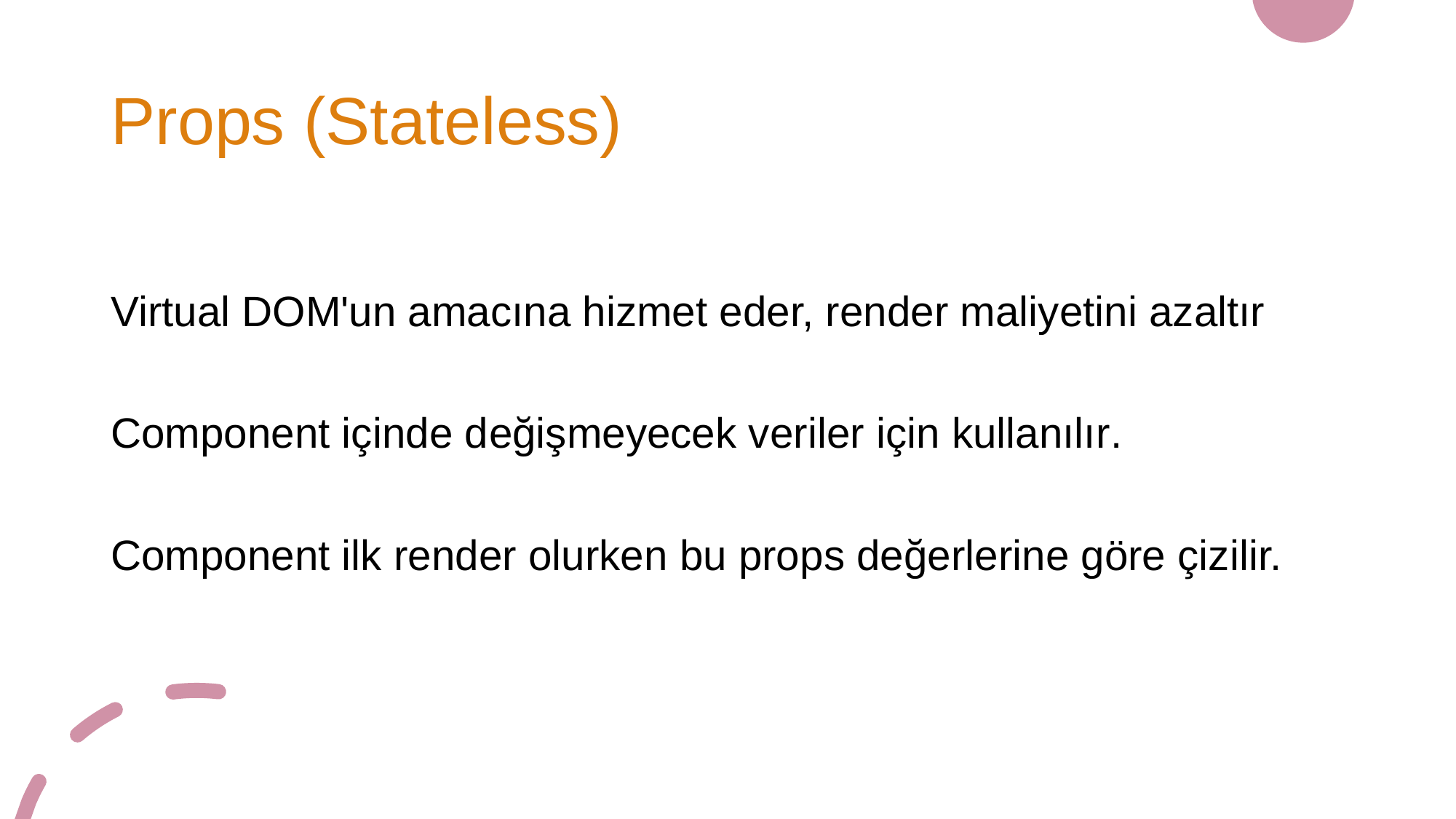

# Props (Stateless)

Virtual DOM'un amacına hizmet eder, render maliyetini azaltır

Component içinde değişmeyecek veriler için kullanılır.

Component ilk render olurken bu props değerlerine göre çizilir.